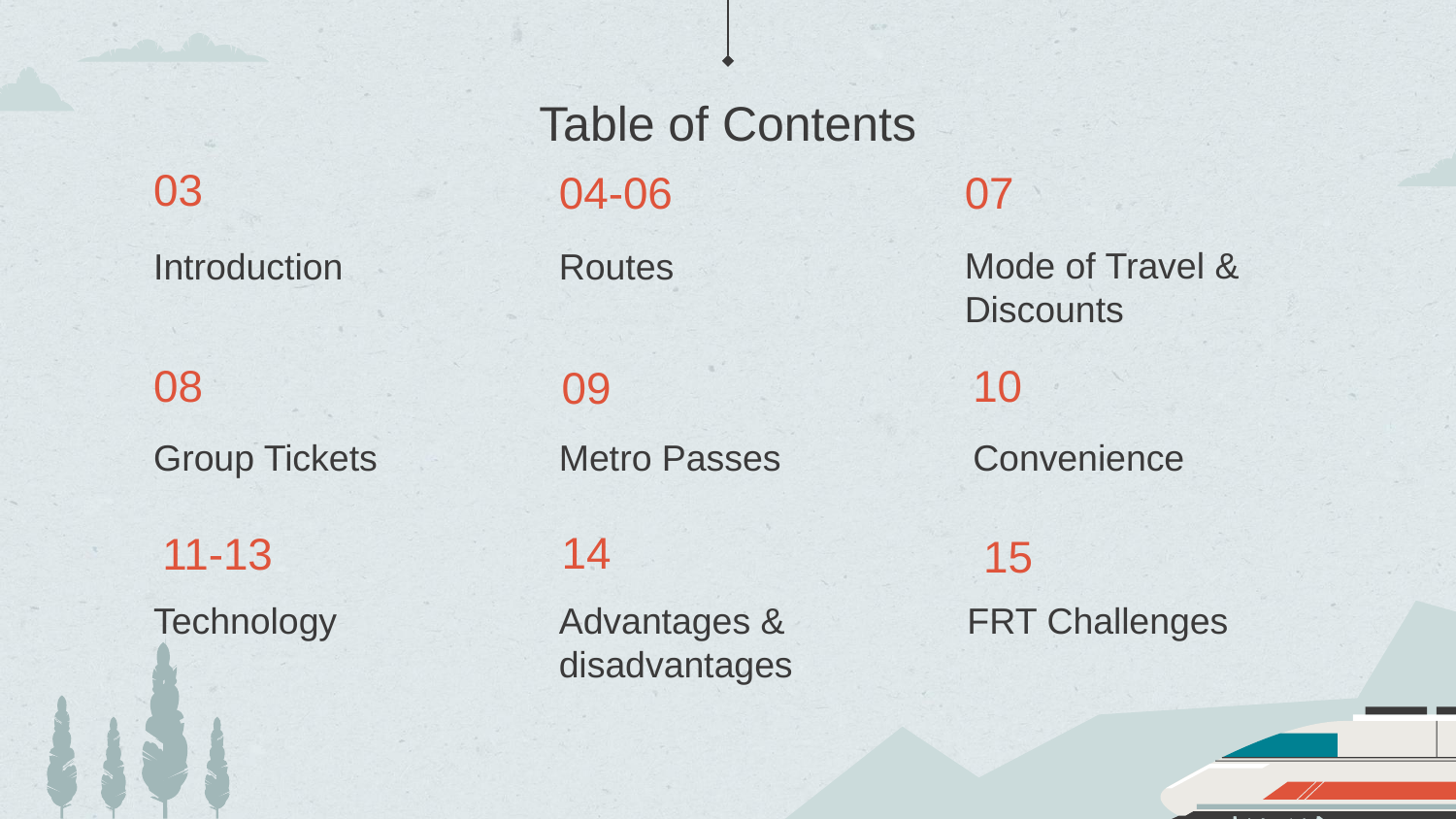

# Table of Contents
03
04-06
07
Mode of Travel & Discounts
Introduction

Routes

08
10
09
Group Tickets

Metro Passes
Convenience
14
15
11-13
Technology

Advantages & disadvantages
FRT Challenges